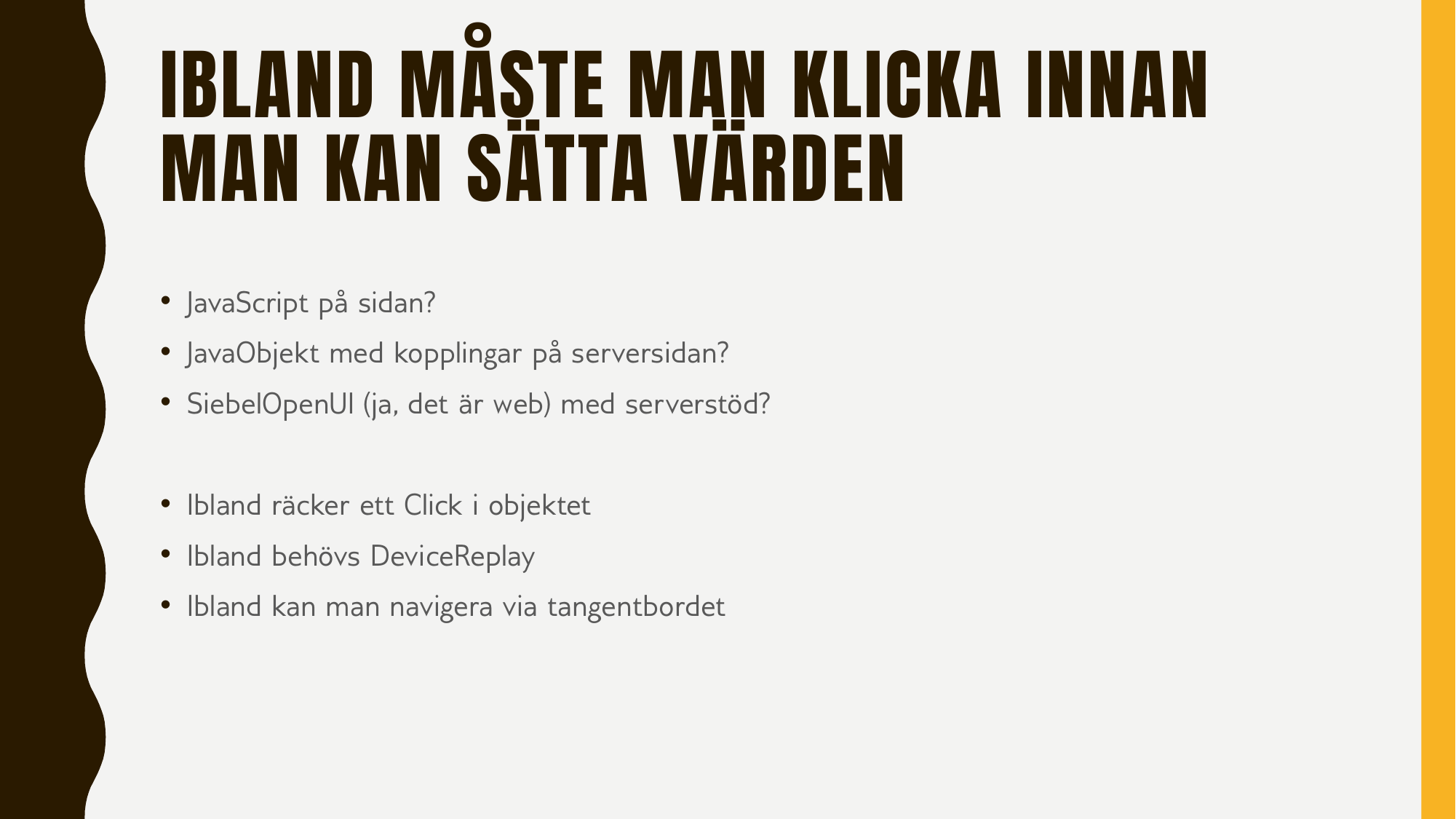

# Ibland måste man klicka innan man kan sätta värden
JavaScript på sidan?
JavaObjekt med kopplingar på serversidan?
SiebelOpenUI (ja, det är web) med serverstöd?

Ibland räcker ett Click i objektet
Ibland behövs DeviceReplay
Ibland kan man navigera via tangentbordet